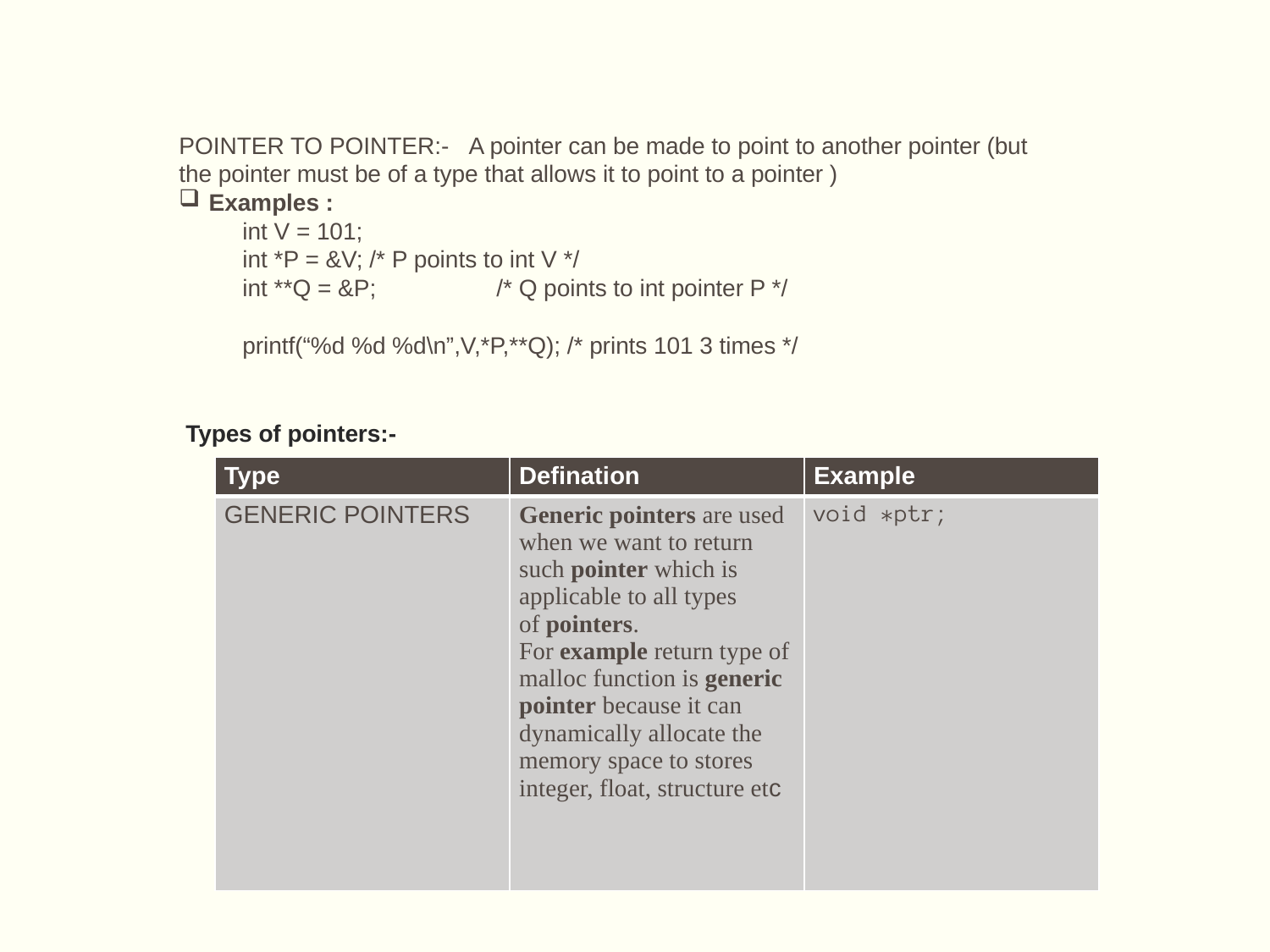

POINTER TO POINTER:-   A pointer can be made to point to another pointer (but the pointer must be of a type that allows it to point to a pointer )
Examples :
int V = 101;
int *P = &V;	/* P points to int V */
int **Q = &P;	/* Q points to int pointer P */

printf(“%d %d %d\n”,V,*P,**Q); /* prints 101 3 times */

Types of pointers:-

| Type | Defination | Example |
| --- | --- | --- |
| GENERIC POINTERS | Generic pointers are used when we want to return such pointer which is applicable to all types of pointers. For example return type of malloc function is generic pointer because it can dynamically allocate the memory space to stores integer, float, structure etc | void \*ptr; |